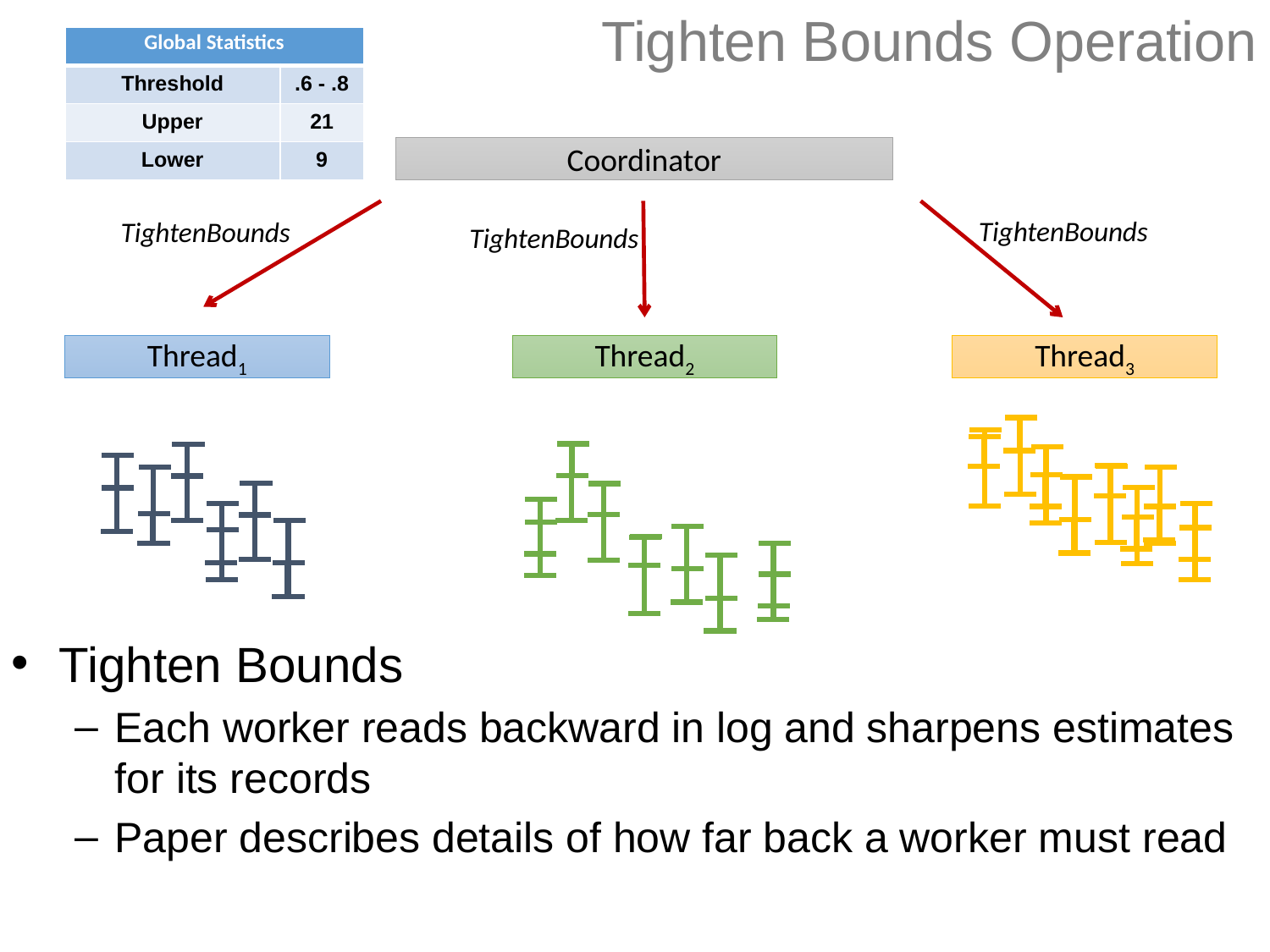

# Tighten Bounds Operation
| Global Statistics |  |
| --- | --- |
| Threshold | .6 - .8 |
| Upper | 21 |
| Lower | 9 |
Coordinator
TightenBounds
TightenBounds
TightenBounds
Thread1
Thread2
Thread3
Tighten Bounds
Each worker reads backward in log and sharpens estimates for its records
Paper describes details of how far back a worker must read